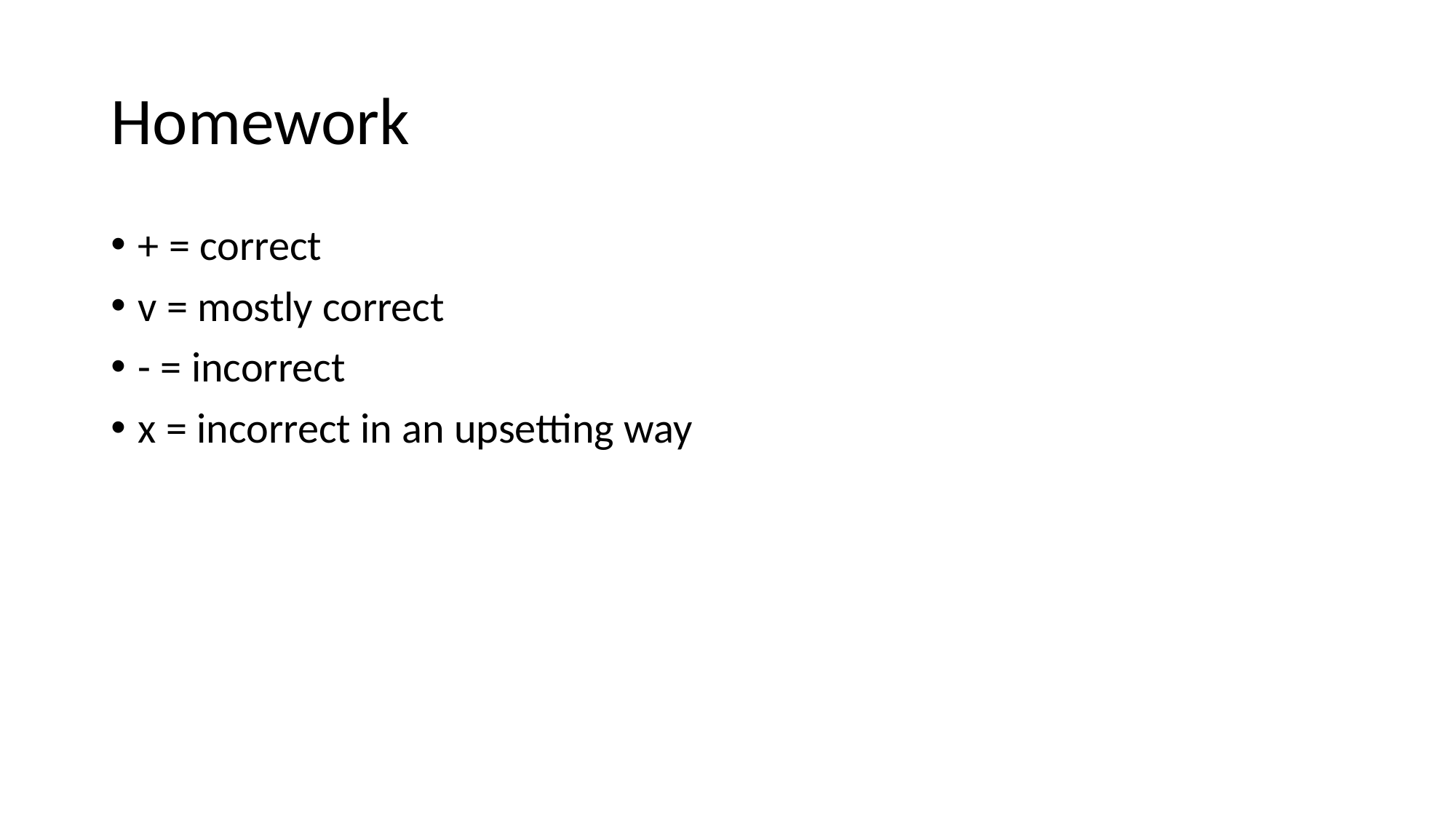

# Homework
+ = correct
v = mostly correct
- = incorrect
x = incorrect in an upsetting way